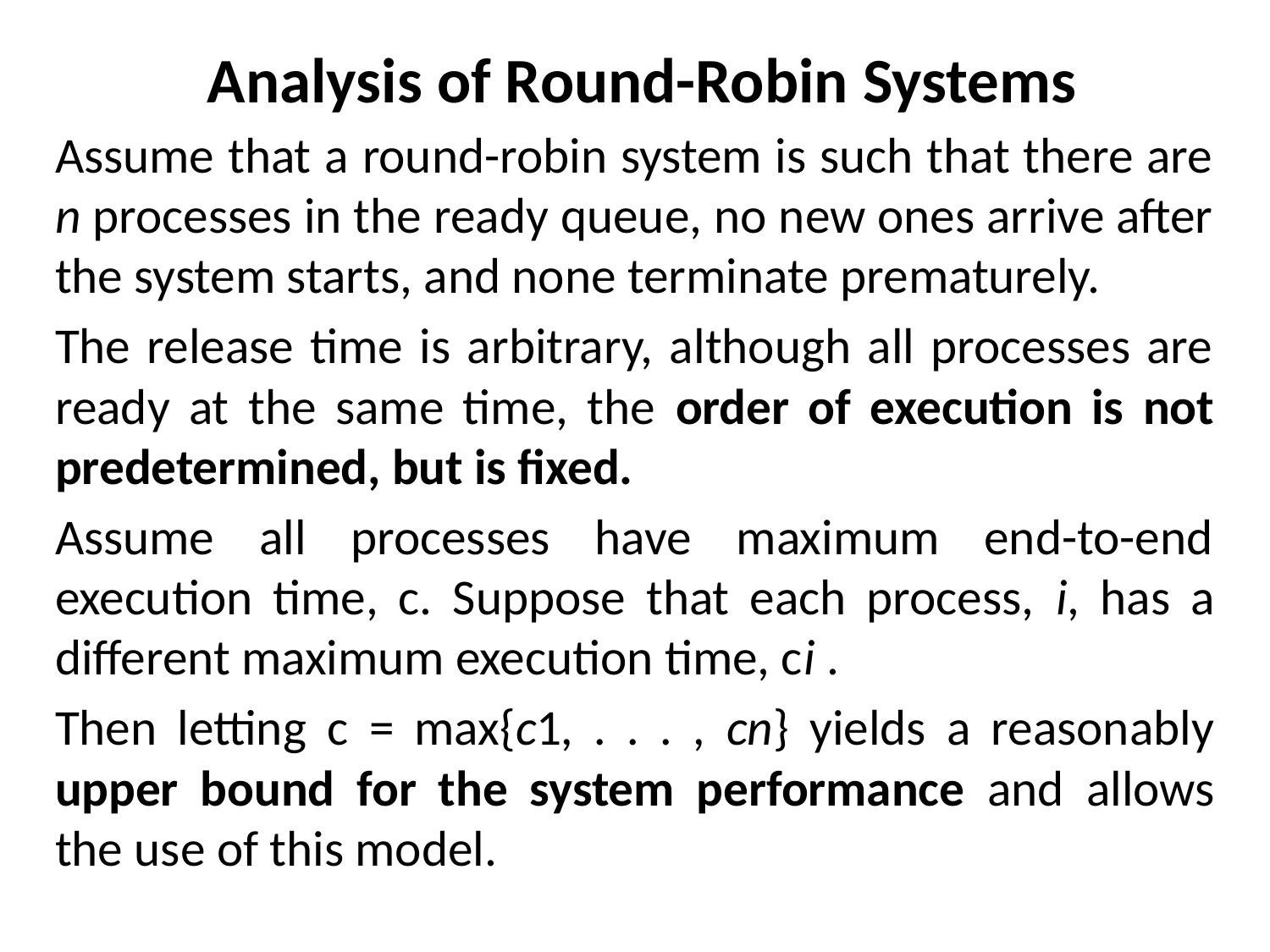

# Analysis of Round-Robin Systems
Assume that a round-robin system is such that there are n processes in the ready queue, no new ones arrive after the system starts, and none terminate prematurely.
The release time is arbitrary, although all processes are ready at the same time, the order of execution is not predetermined, but is fixed.
Assume all processes have maximum end-to-end execution time, c. Suppose that each process, i, has a different maximum execution time, ci .
Then letting c = max{c1, . . . , cn} yields a reasonably upper bound for the system performance and allows the use of this model.